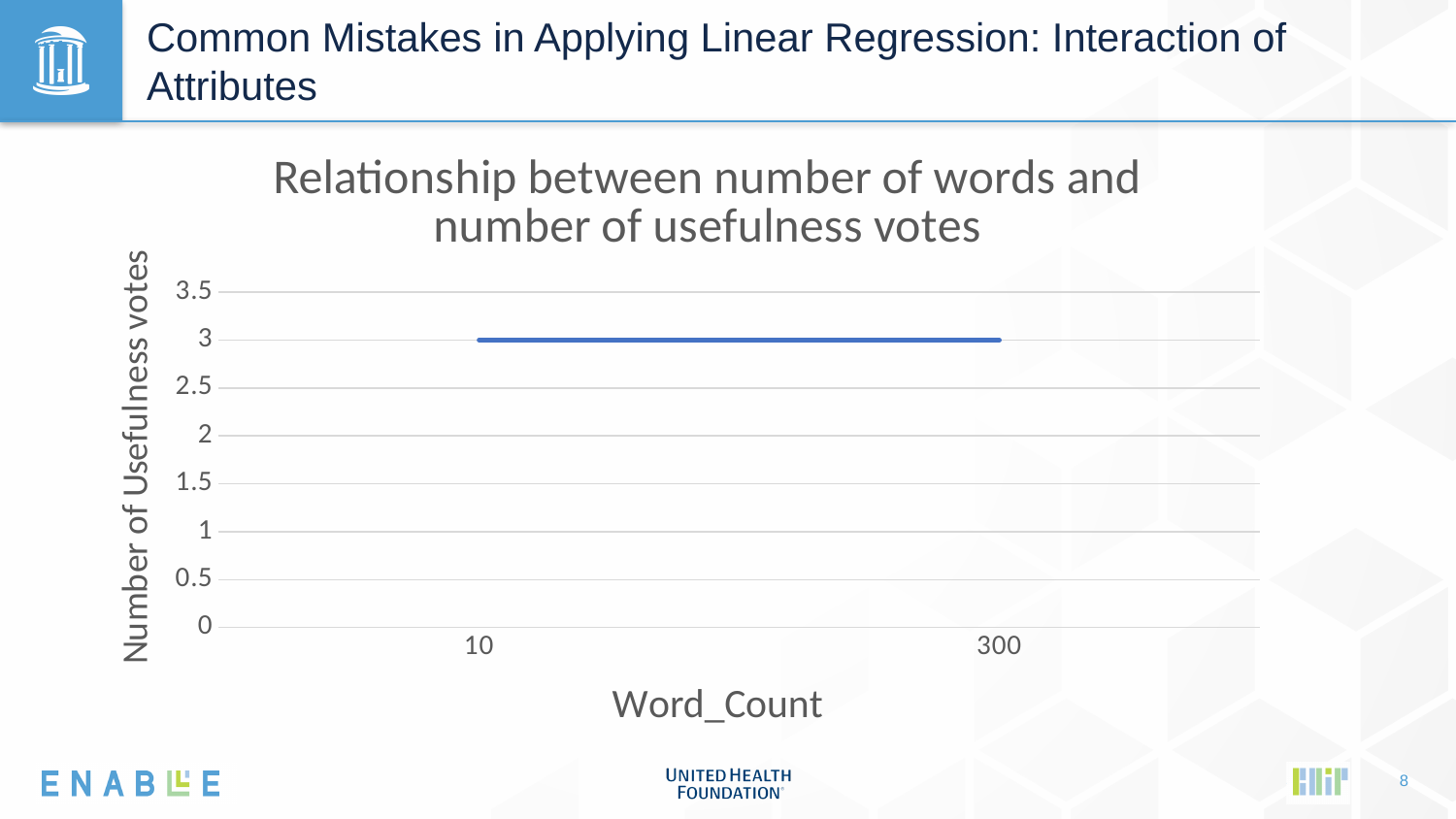

# Common Mistakes in Applying Linear Regression: Interaction of Attributes

### Chart: Relationship between number of words and number of usefulness votes

| Category | Good_Readability |
|---|---|
| 10 | 3.0 |
| 300 | 3.0 |
8